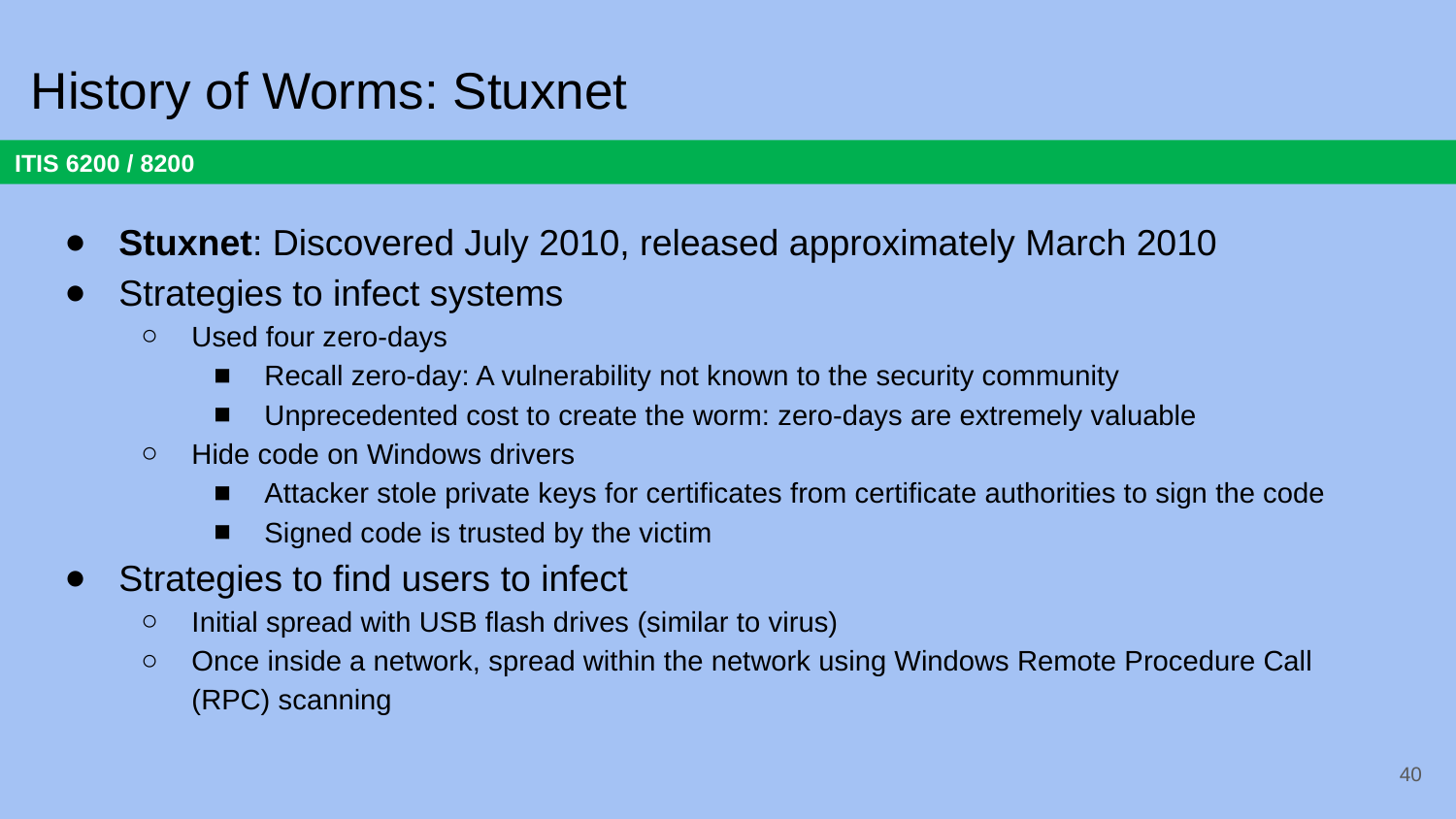

# History of Worms: Stuxnet
Stuxnet: Discovered July 2010, released approximately March 2010
Strategies to infect systems
Used four zero-days
Recall zero-day: A vulnerability not known to the security community
Unprecedented cost to create the worm: zero-days are extremely valuable
Hide code on Windows drivers
Attacker stole private keys for certificates from certificate authorities to sign the code
Signed code is trusted by the victim
Strategies to find users to infect
Initial spread with USB flash drives (similar to virus)
Once inside a network, spread within the network using Windows Remote Procedure Call (RPC) scanning
40